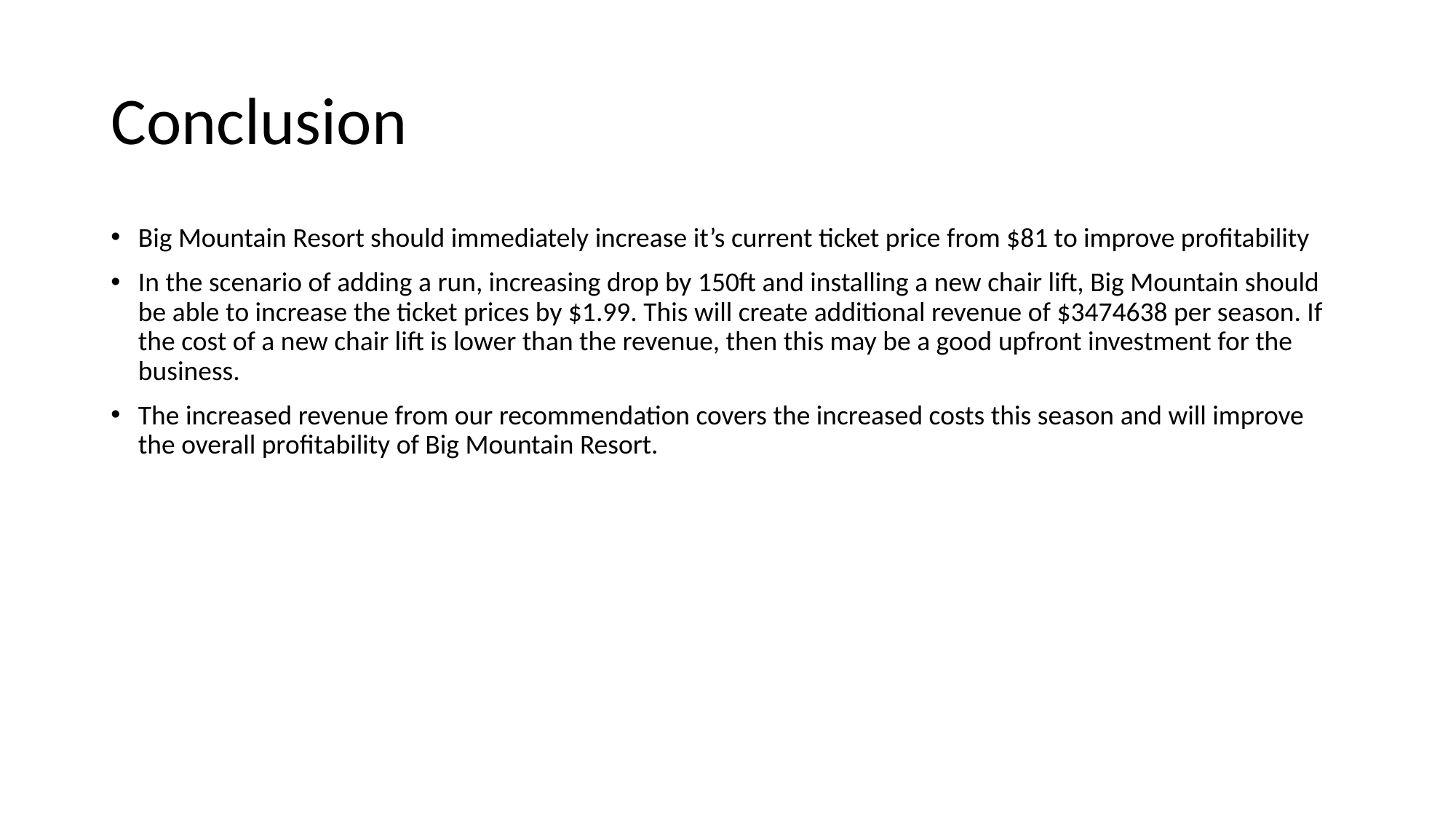

# Conclusion
Big Mountain Resort should immediately increase it’s current ticket price from $81 to improve profitability
In the scenario of adding a run, increasing drop by 150ft and installing a new chair lift, Big Mountain should be able to increase the ticket prices by $1.99. This will create additional revenue of $3474638 per season. If the cost of a new chair lift is lower than the revenue, then this may be a good upfront investment for the business.
The increased revenue from our recommendation covers the increased costs this season and will improve the overall profitability of Big Mountain Resort.